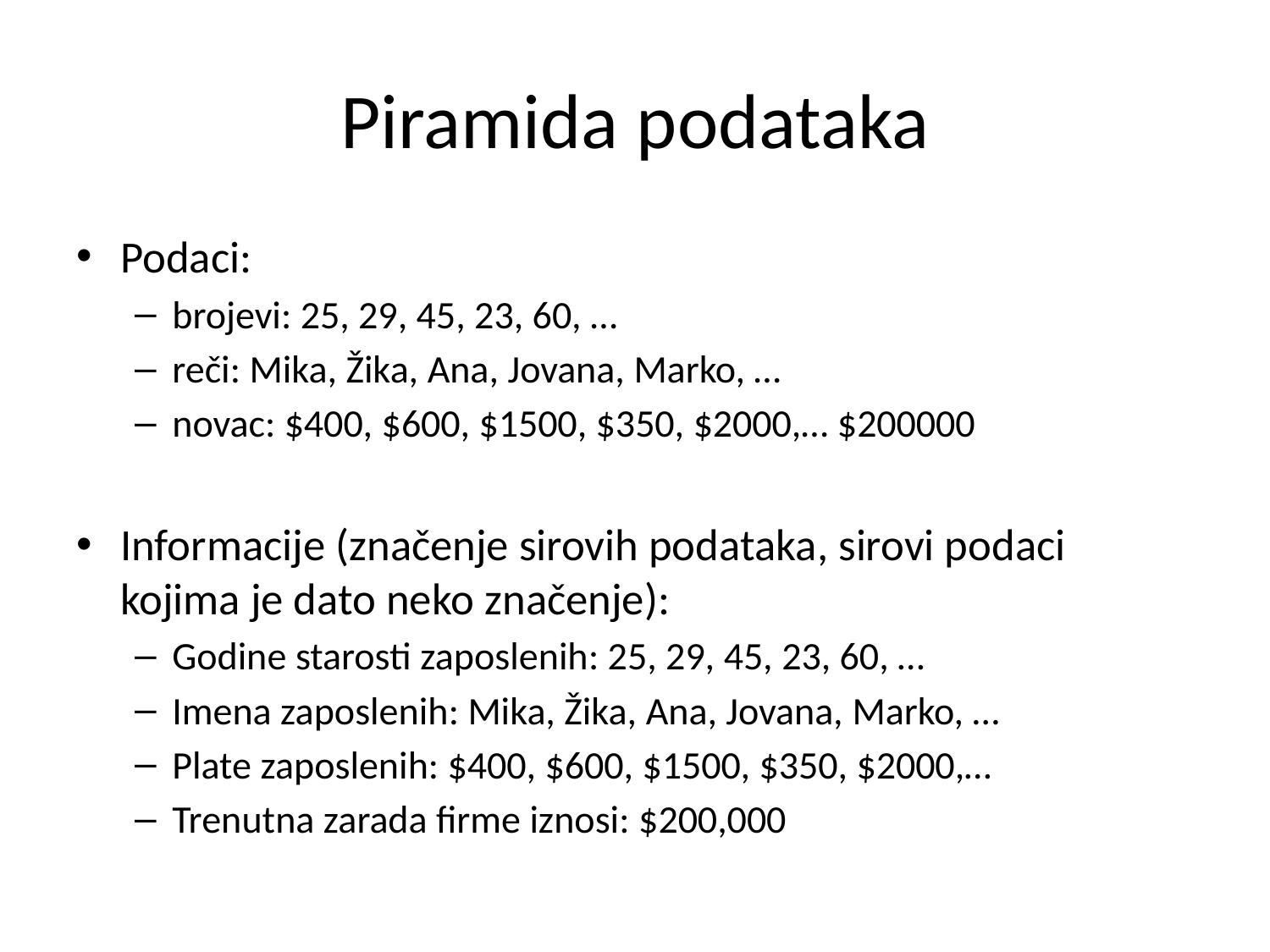

# Piramida podataka
Podaci:
brojevi: 25, 29, 45, 23, 60, …
reči: Mika, Žika, Ana, Jovana, Marko, …
novac: $400, $600, $1500, $350, $2000,… $200000

Informacije (značenje sirovih podataka, sirovi podaci kojima je dato neko značenje):
Godine starosti zaposlenih: 25, 29, 45, 23, 60, …
Imena zaposlenih: Mika, Žika, Ana, Jovana, Marko, …
Plate zaposlenih: $400, $600, $1500, $350, $2000,…
Trenutna zarada firme iznosi: $200,000